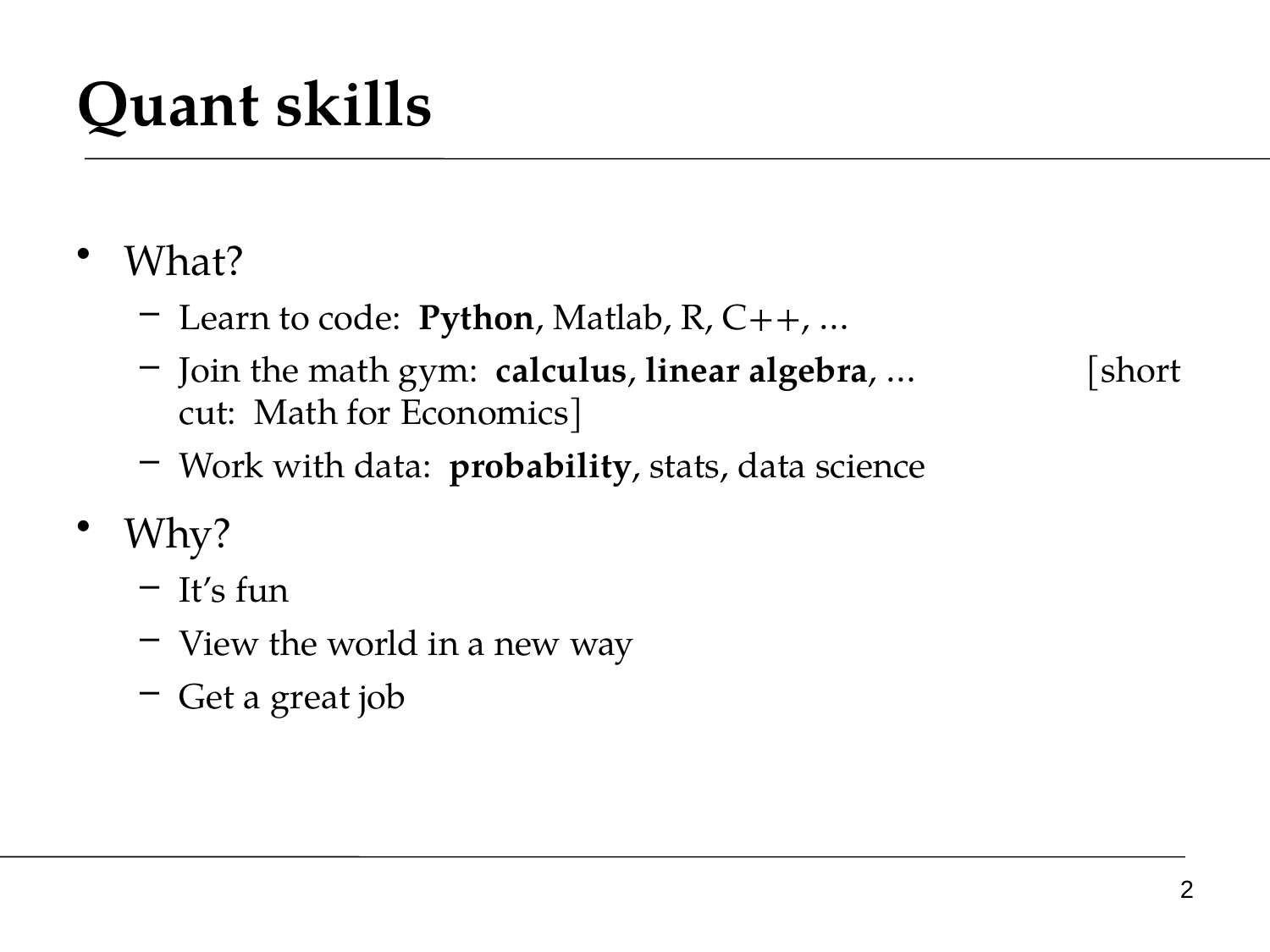

# Quant skills
What?
Learn to code:  Python, Matlab, R, C++, …
Join the math gym:  calculus, linear algebra, … 		  [short cut:  Math for Economics]
Work with data:  probability, stats, data science
Why?
It’s fun
View the world in a new way
Get a great job
2